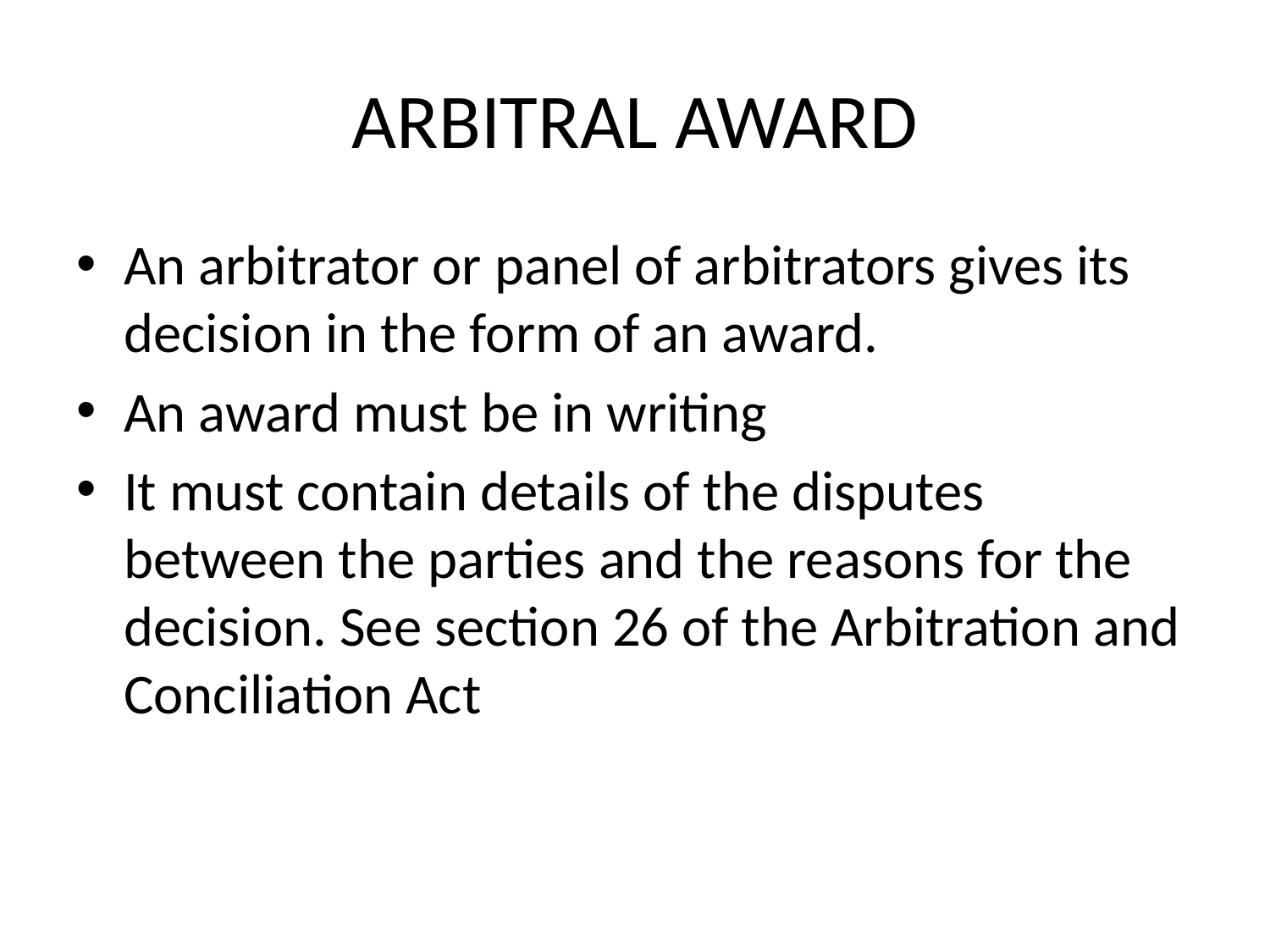

# ARBITRAL AWARD
An arbitrator or panel of arbitrators gives its decision in the form of an award.
An award must be in writing
It must contain details of the disputes between the parties and the reasons for the decision. See section 26 of the Arbitration and Conciliation Act